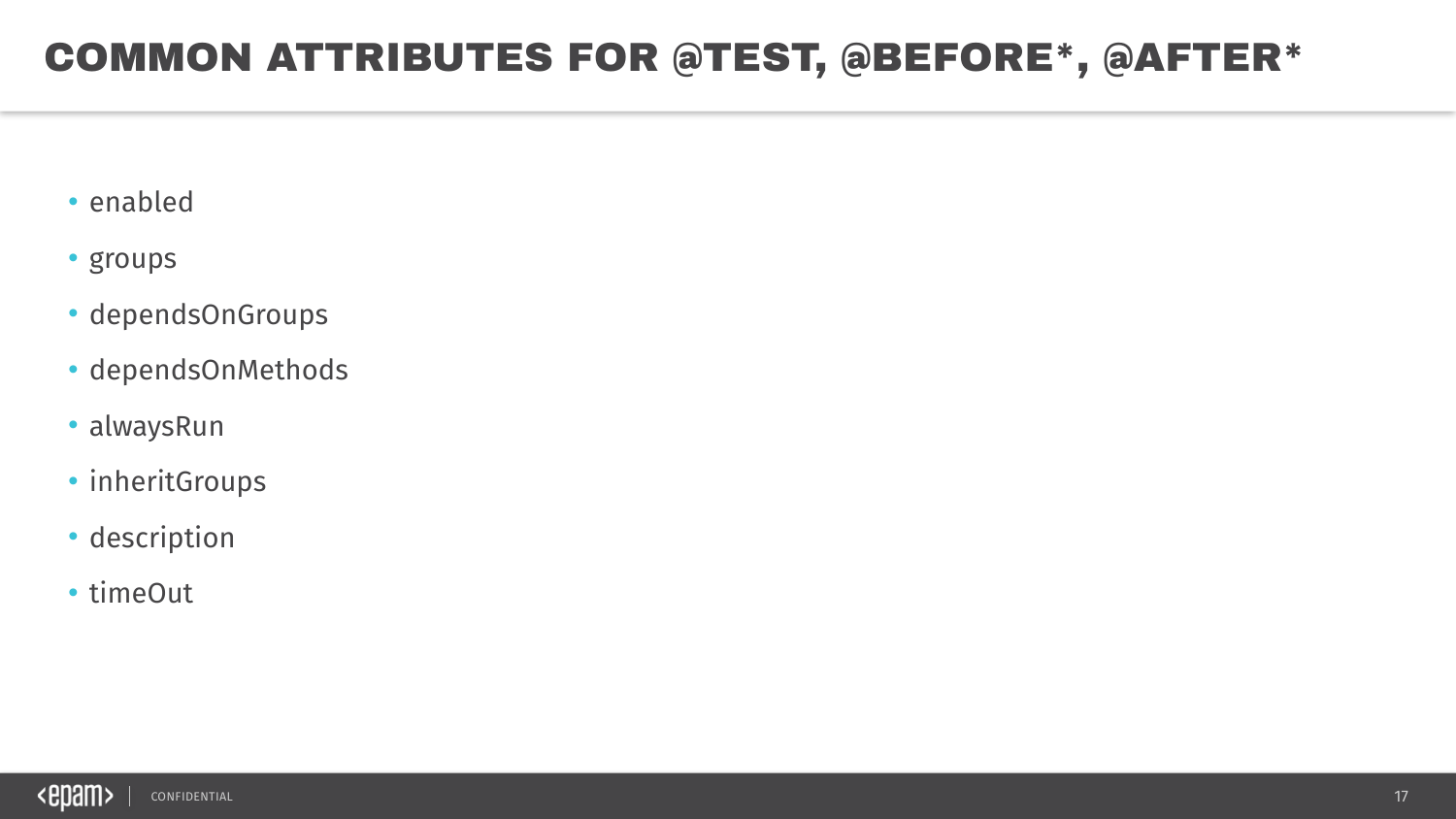

COMMON ATTRIBUTES FOR @TEST, @BEFORE*, @AFTER*
enabled
groups
dependsOnGroups
dependsOnMethods
alwaysRun
inheritGroups
description
timeOut